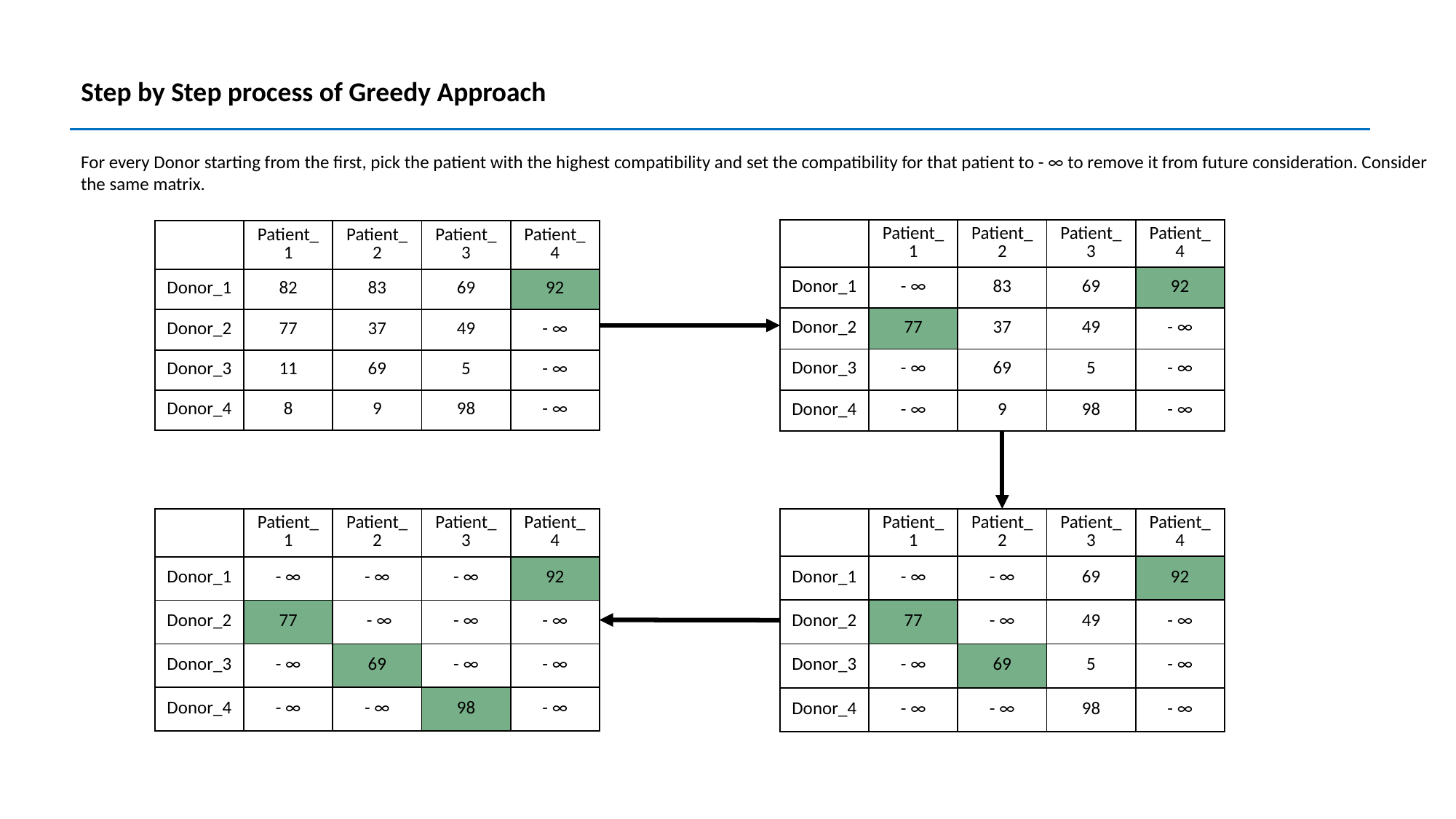

# Step by Step process of Greedy Approach
For every Donor starting from the first, pick the patient with the highest compatibility and set the compatibility for that patient to - ∞ to remove it from future consideration. Consider the same matrix.
|  | Patient\_1 | Patient\_2 | Patient\_3 | Patient\_4 |
| --- | --- | --- | --- | --- |
| Donor\_1 | - ∞ | 83 | 69 | 92 |
| Donor\_2 | 77 | 37 | 49 | - ∞ |
| Donor\_3 | - ∞ | 69 | 5 | - ∞ |
| Donor\_4 | - ∞ | 9 | 98 | - ∞ |
|  | Patient\_1 | Patient\_2 | Patient\_3 | Patient\_4 |
| --- | --- | --- | --- | --- |
| Donor\_1 | 82 | 83 | 69 | 92 |
| Donor\_2 | 77 | 37 | 49 | - ∞ |
| Donor\_3 | 11 | 69 | 5 | - ∞ |
| Donor\_4 | 8 | 9 | 98 | - ∞ |
|  | Patient\_1 | Patient\_2 | Patient\_3 | Patient\_4 |
| --- | --- | --- | --- | --- |
| Donor\_1 | - ∞ | - ∞ | 69 | 92 |
| Donor\_2 | 77 | - ∞ | 49 | - ∞ |
| Donor\_3 | - ∞ | 69 | 5 | - ∞ |
| Donor\_4 | - ∞ | - ∞ | 98 | - ∞ |
|  | Patient\_1 | Patient\_2 | Patient\_3 | Patient\_4 |
| --- | --- | --- | --- | --- |
| Donor\_1 | - ∞ | - ∞ | - ∞ | 92 |
| Donor\_2 | 77 | - ∞ | - ∞ | - ∞ |
| Donor\_3 | - ∞ | 69 | - ∞ | - ∞ |
| Donor\_4 | - ∞ | - ∞ | 98 | - ∞ |